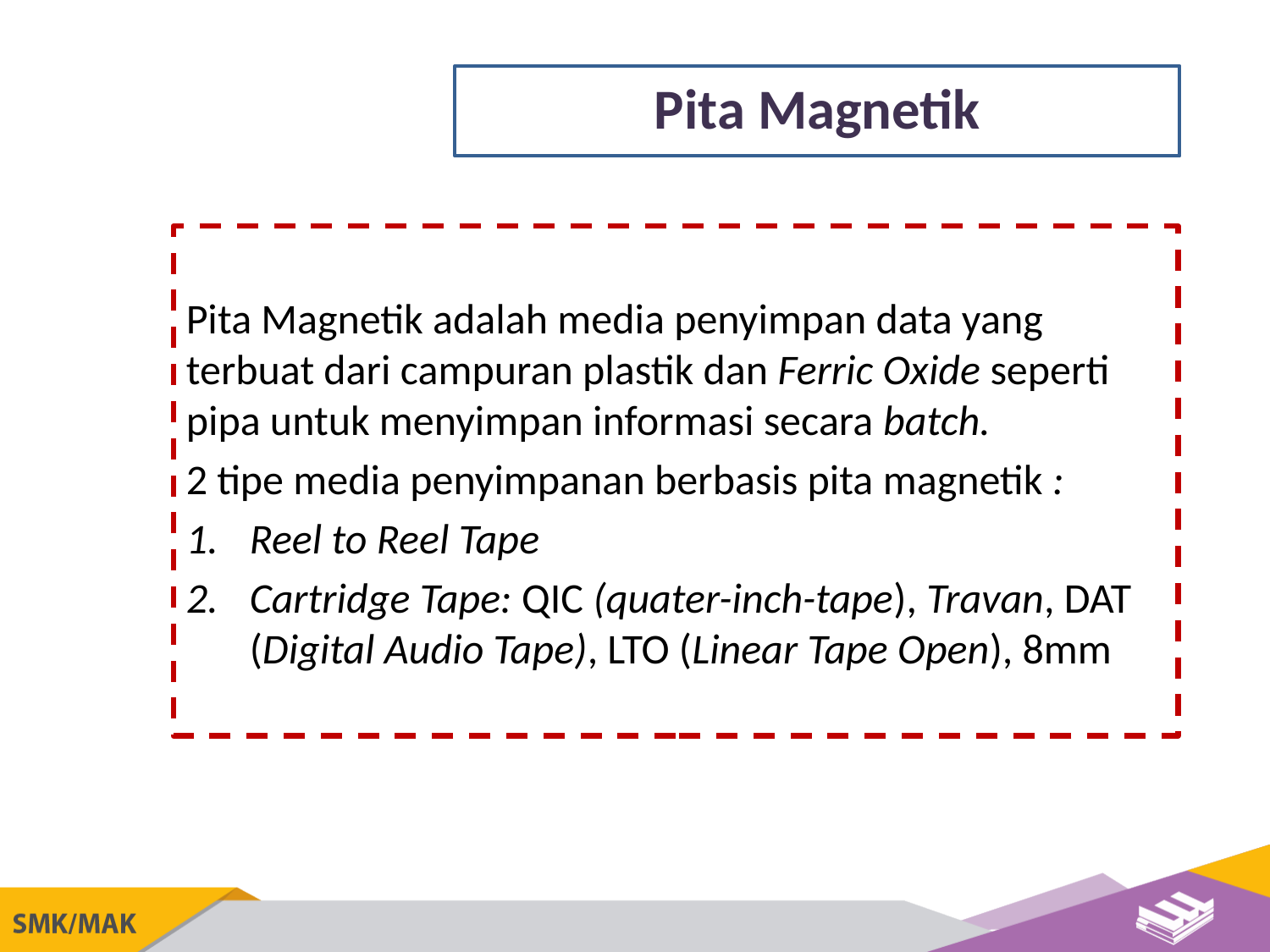

Pita Magnetik

Pita Magnetik adalah media penyimpan data yang terbuat dari campuran plastik dan Ferric Oxide seperti pipa untuk menyimpan informasi secara batch.
2 tipe media penyimpanan berbasis pita magnetik :
Reel to Reel Tape
Cartridge Tape: QIC (quater-inch-tape), Travan, DAT (Digital Audio Tape), LTO (Linear Tape Open), 8mm